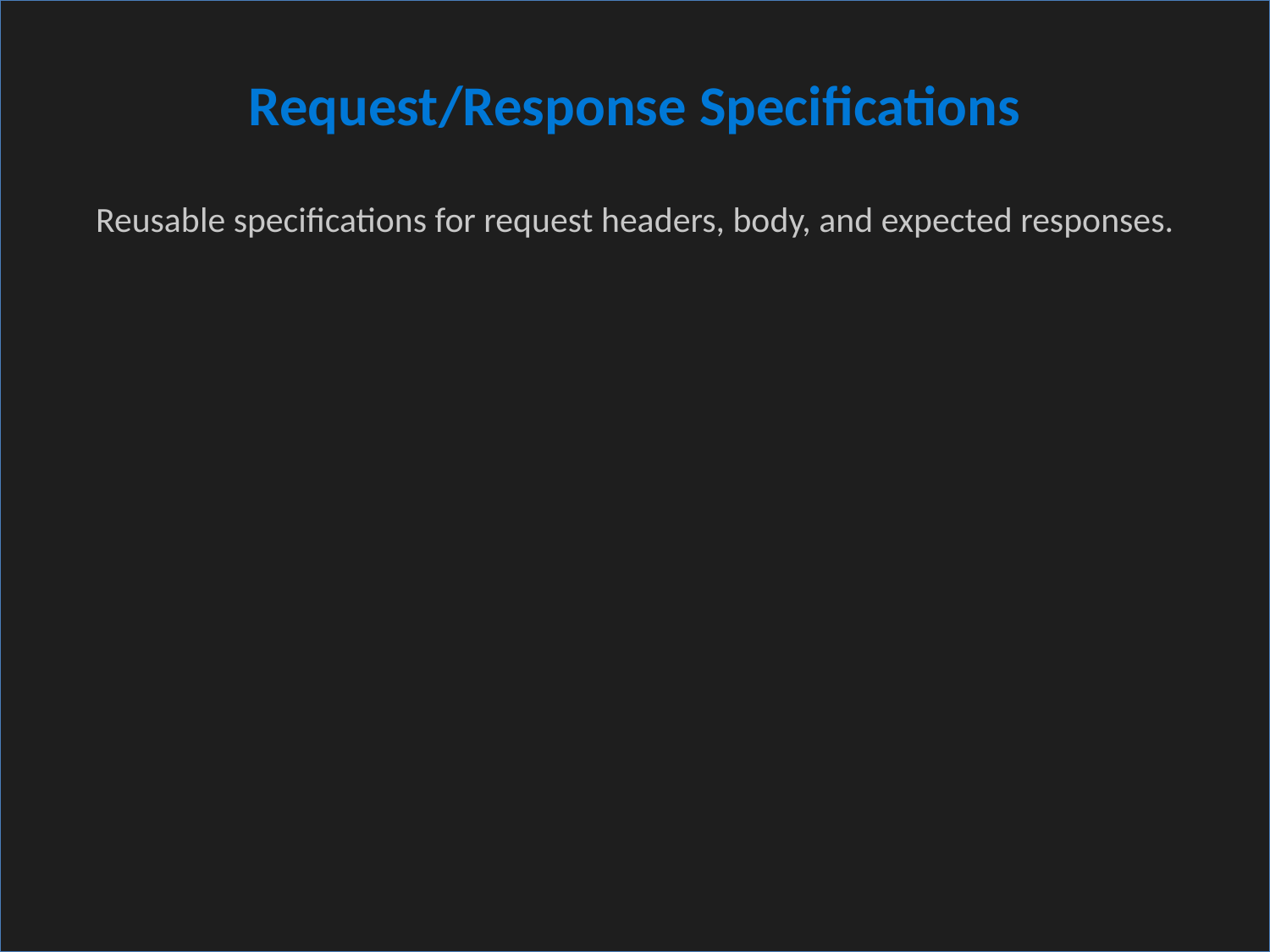

#
Request/Response Specifications
Reusable specifications for request headers, body, and expected responses.